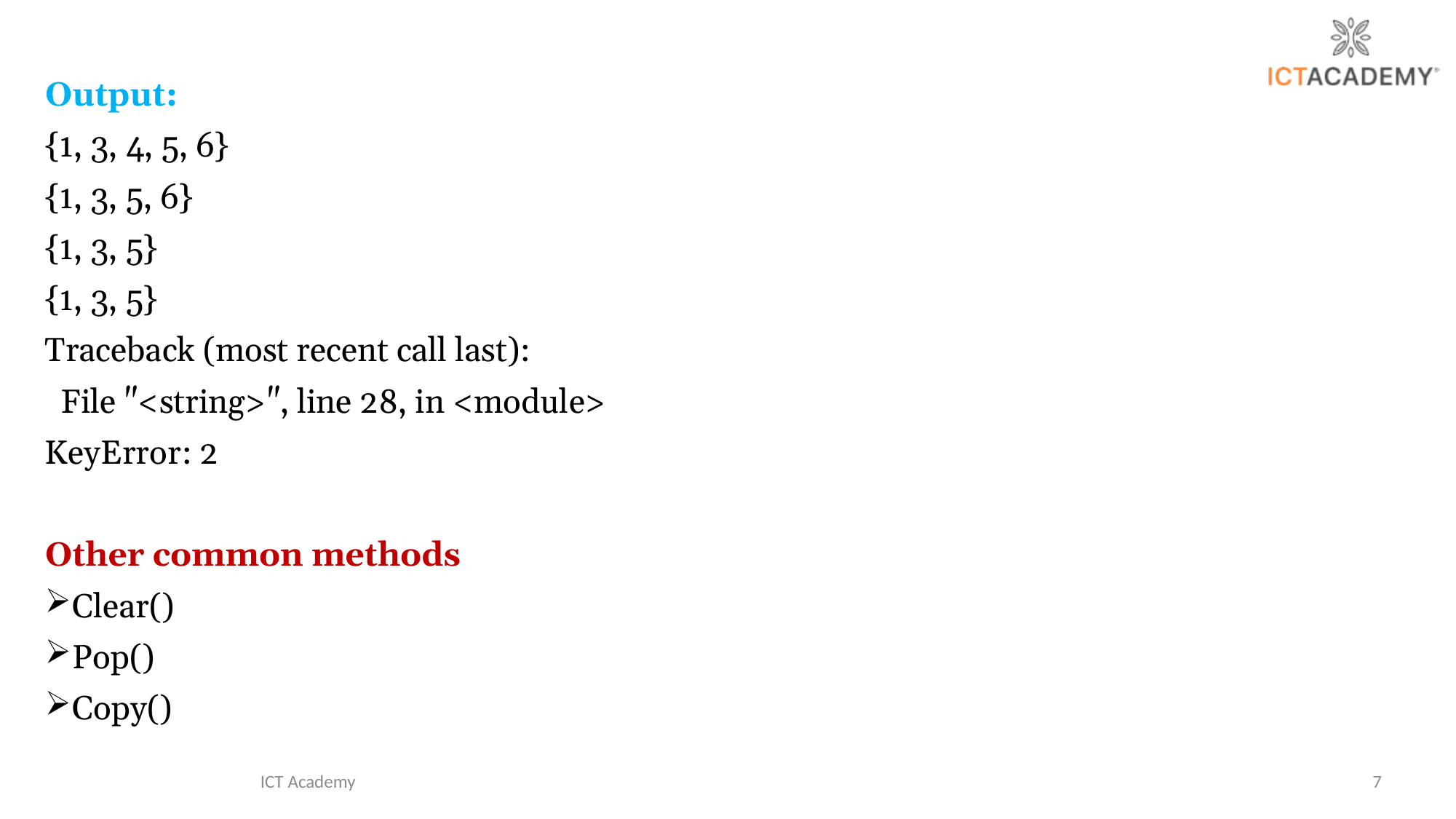

Output:
{1, 3, 4, 5, 6}
{1, 3, 5, 6}
{1, 3, 5}
{1, 3, 5}
Traceback (most recent call last):
  File "<string>", line 28, in <module>
KeyError: 2

Other common methods
Clear()
Pop()
Copy()

ICT Academy
7